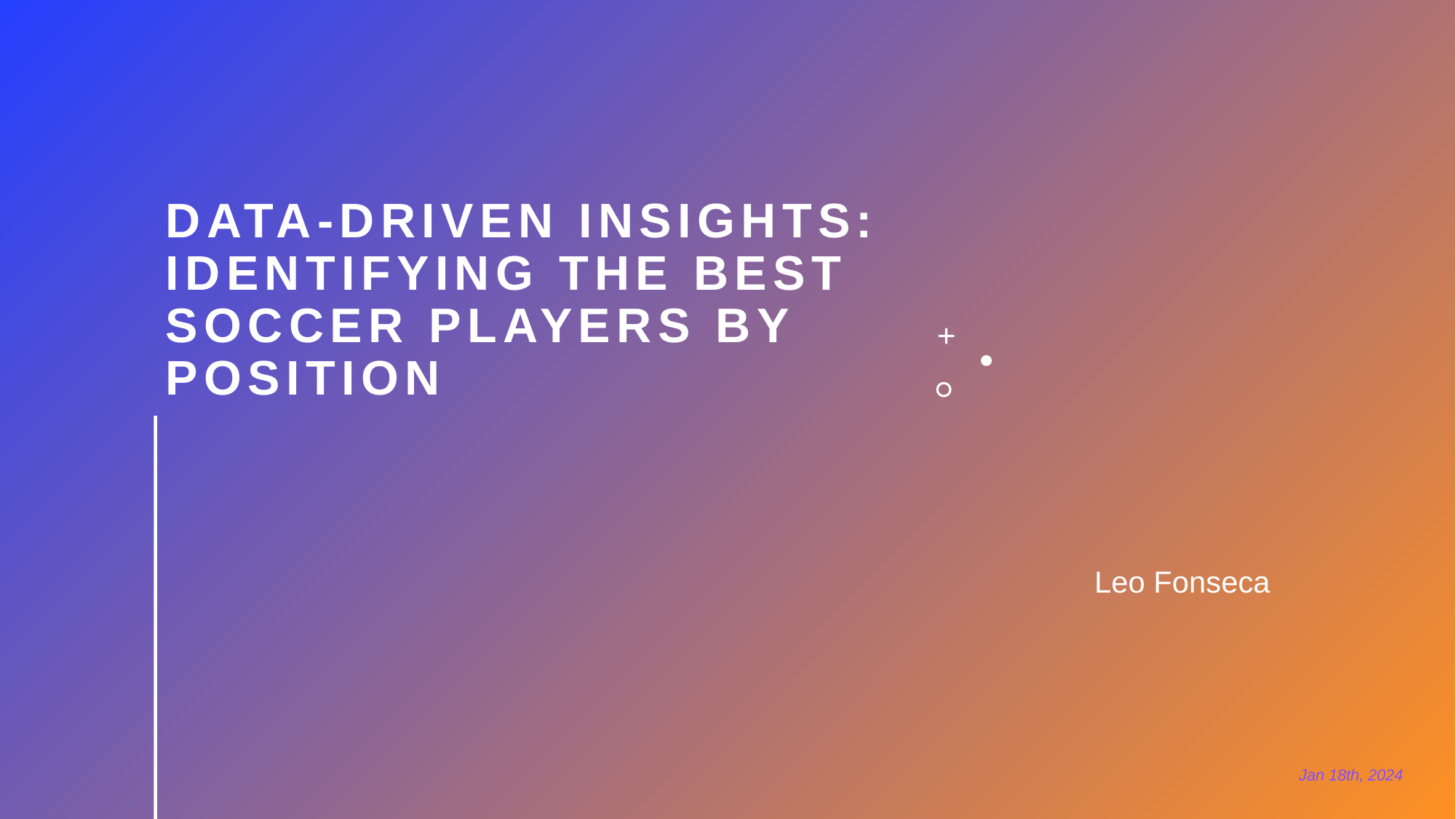

# Data-driven insights: identifying the best soccer players by position
Leo Fonseca

Jan 18th, 2024